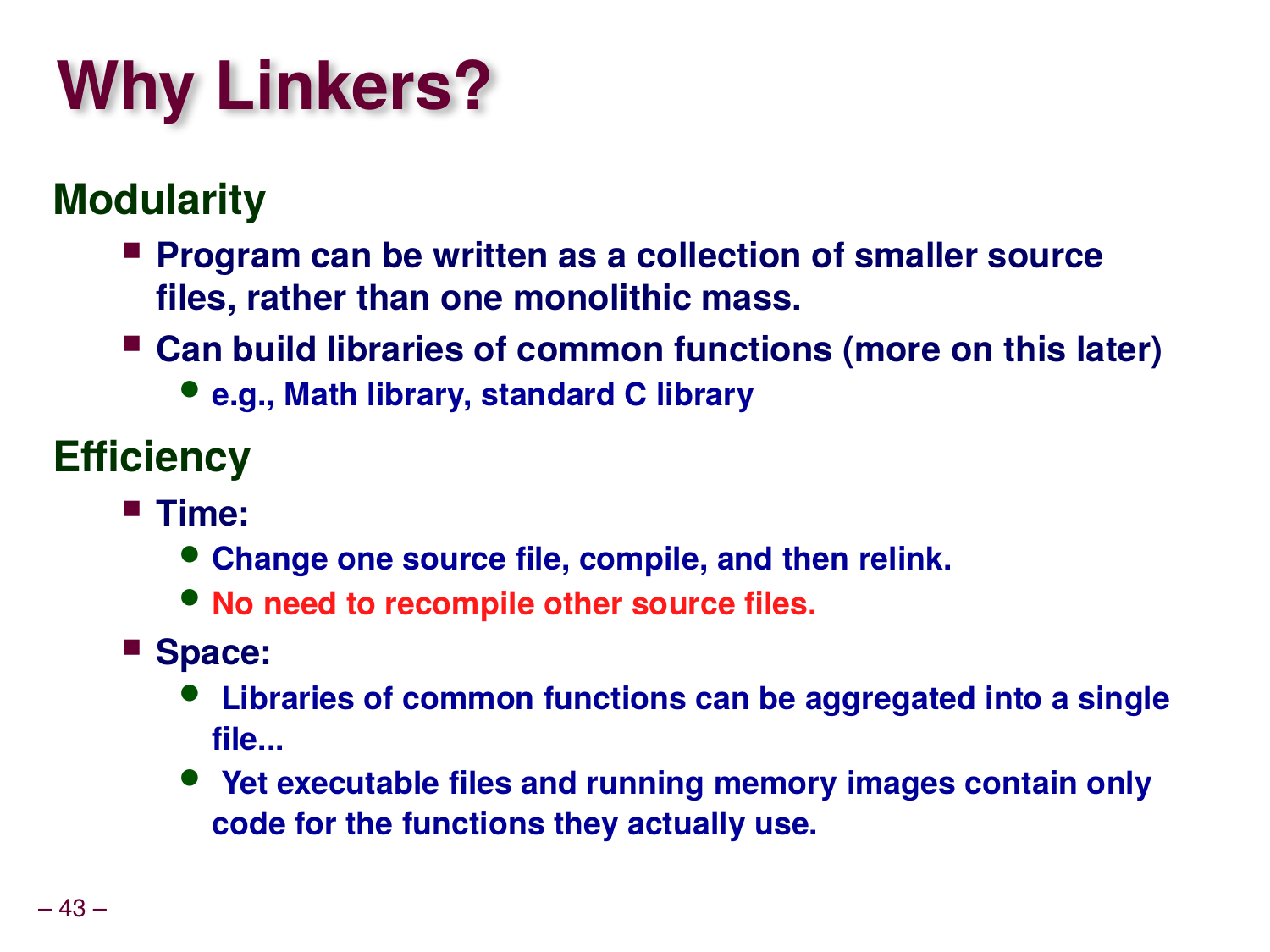

# Why Linkers?
Modularity
Program can be written as a collection of smaller source files, rather than one monolithic mass.
Can build libraries of common functions (more on this later)
e.g., Math library, standard C library
Efficiency
Time:
Change one source file, compile, and then relink.
No need to recompile other source files.
Space:
 Libraries of common functions can be aggregated into a single file...
 Yet executable files and running memory images contain only code for the functions they actually use.